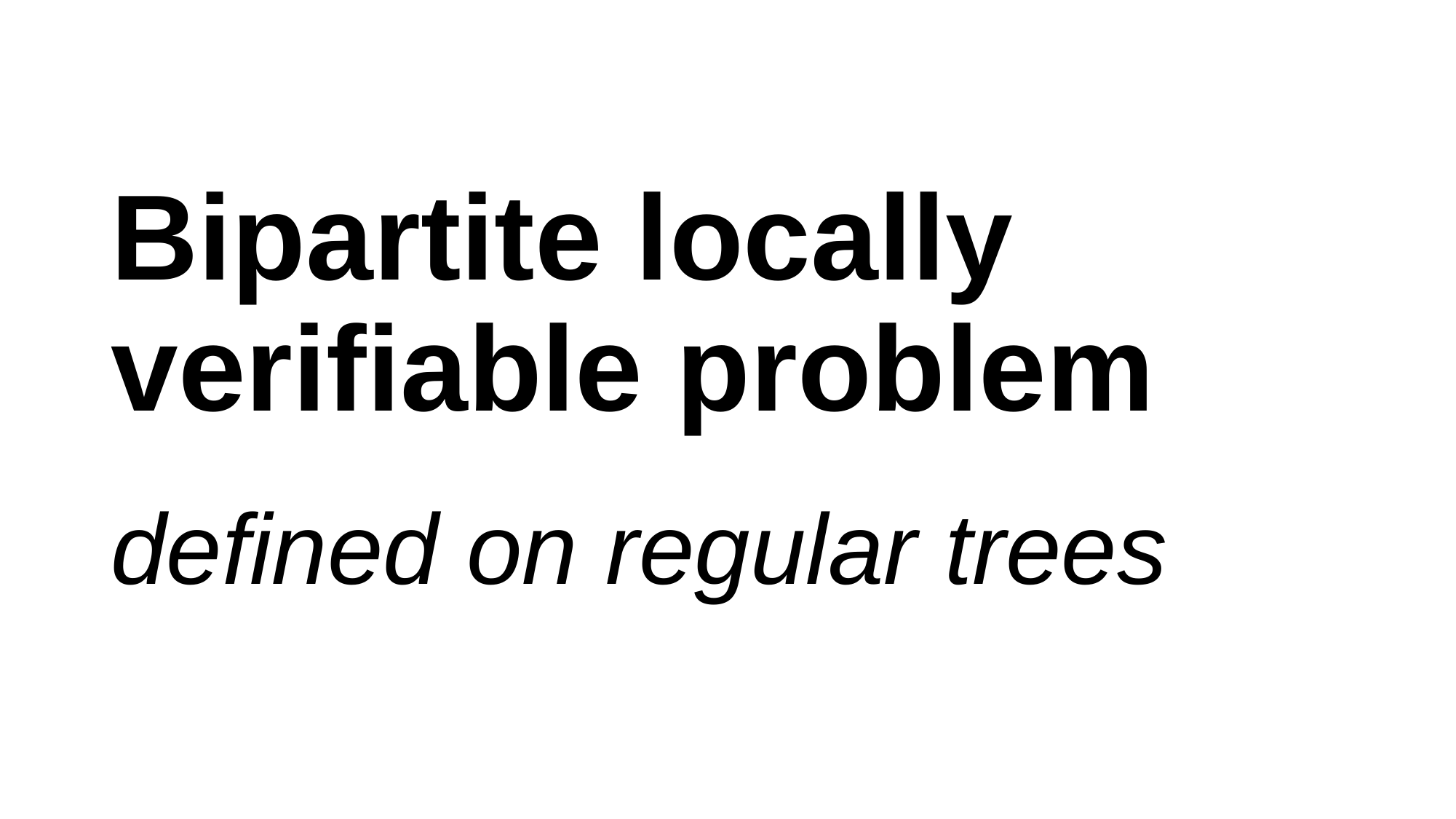

Bipartite locally
verifiable problem
defined on regular trees